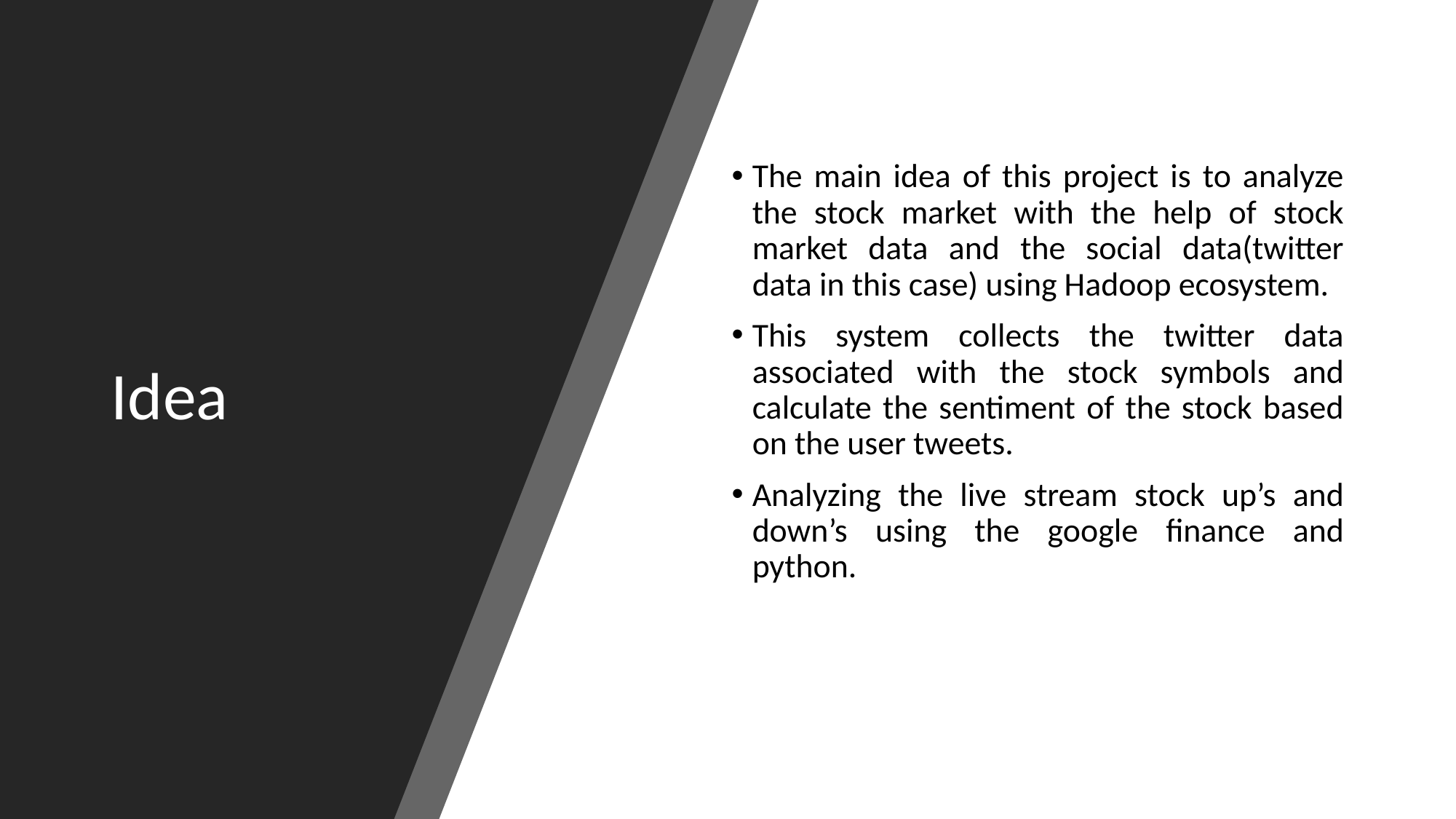

# Idea
The main idea of this project is to analyze the stock market with the help of stock market data and the social data(twitter data in this case) using Hadoop ecosystem.
This system collects the twitter data associated with the stock symbols and calculate the sentiment of the stock based on the user tweets.
Analyzing the live stream stock up’s and down’s using the google finance and python.